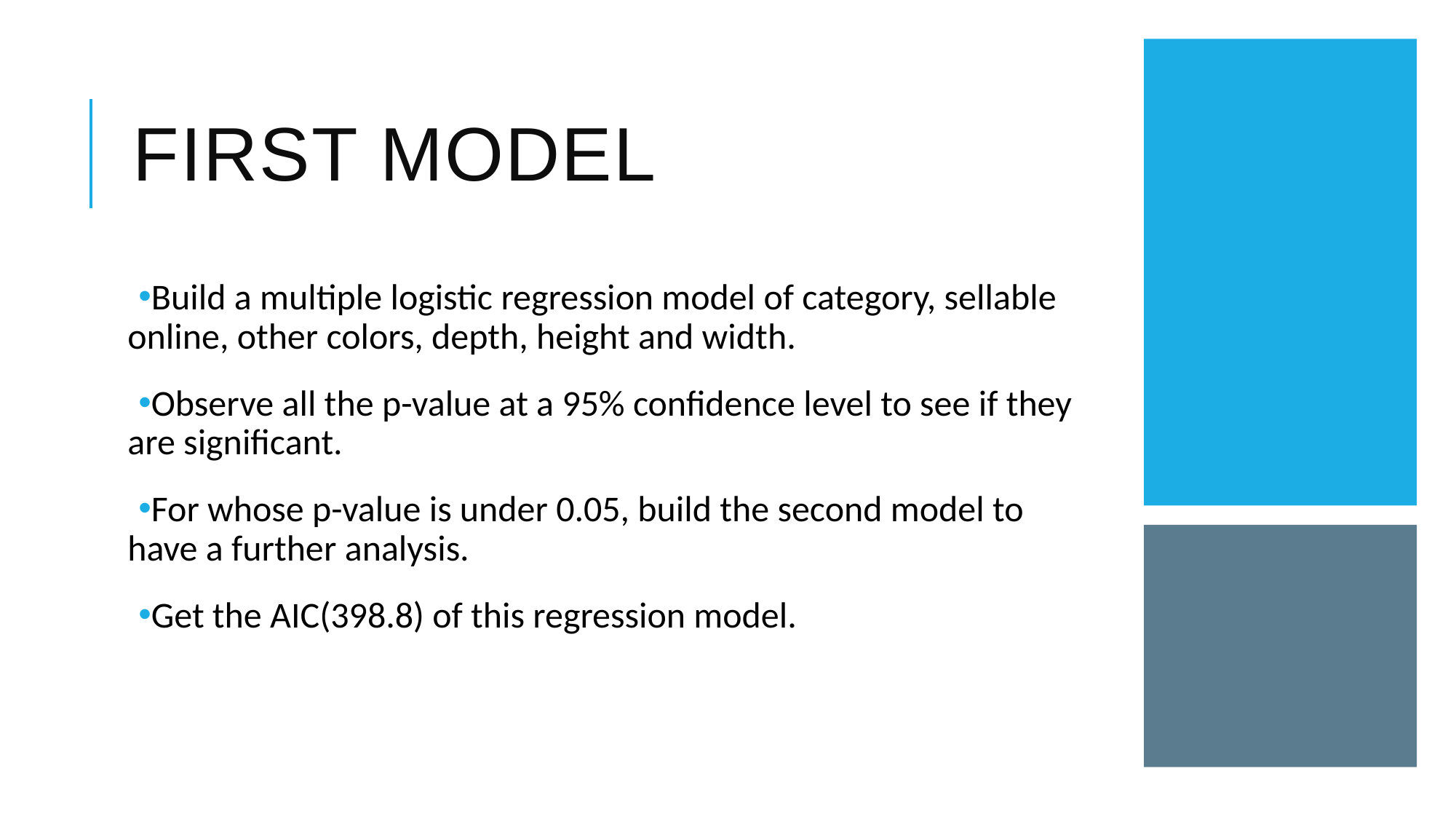

# First model
Build a multiple logistic regression model of category, sellable online, other colors, depth, height and width.
Observe all the p-value at a 95% confidence level to see if they are significant.
For whose p-value is under 0.05, build the second model to  have a further analysis.
Get the AIC(398.8) of this regression model.